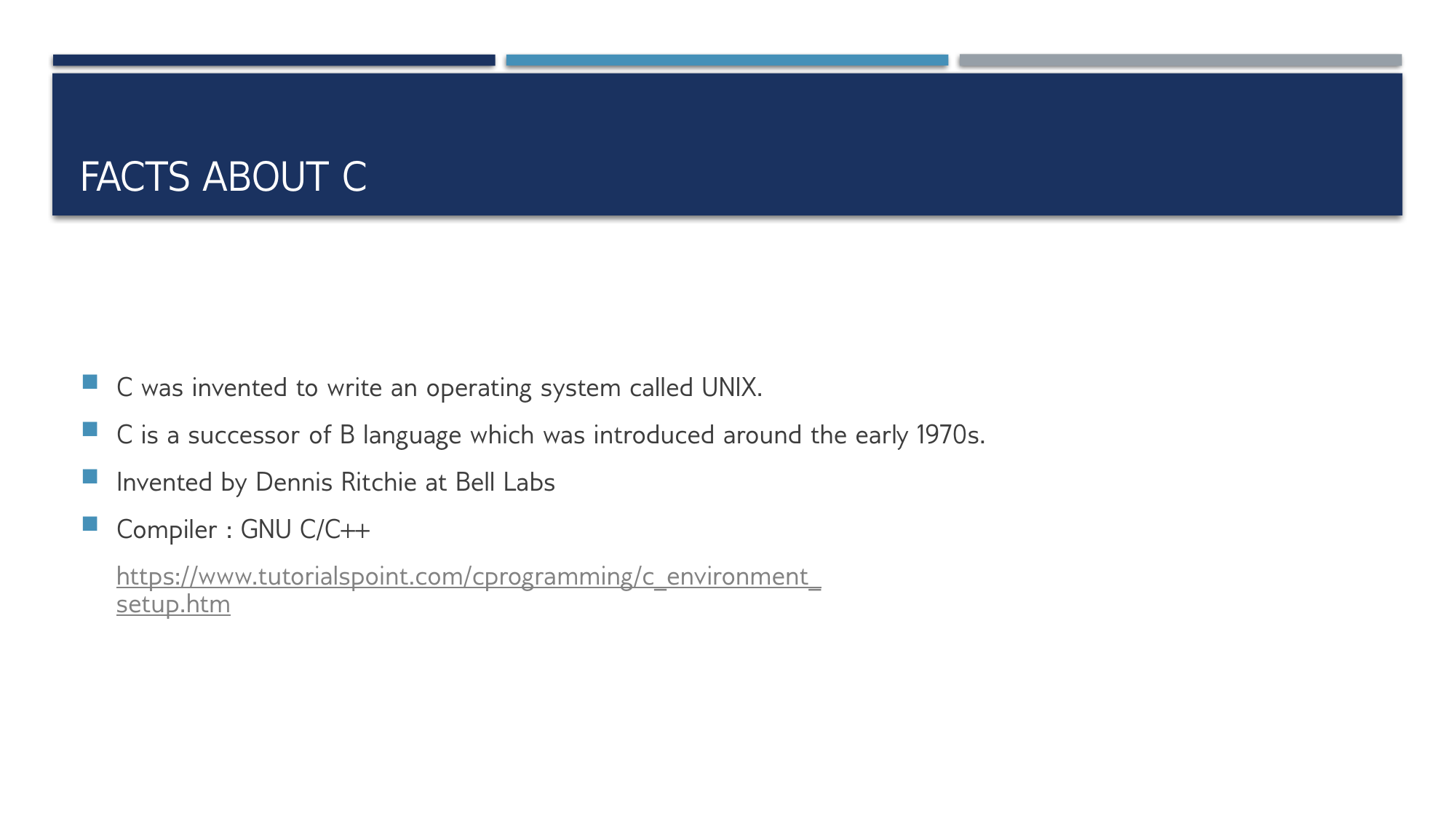

# Facts about C
C was invented to write an operating system called UNIX.
C is a successor of B language which was introduced around the early 1970s.
Invented by Dennis Ritchie at Bell Labs
Compiler : GNU C/C++

https://www.tutorialspoint.com/cprogramming/c_environment_setup.htm